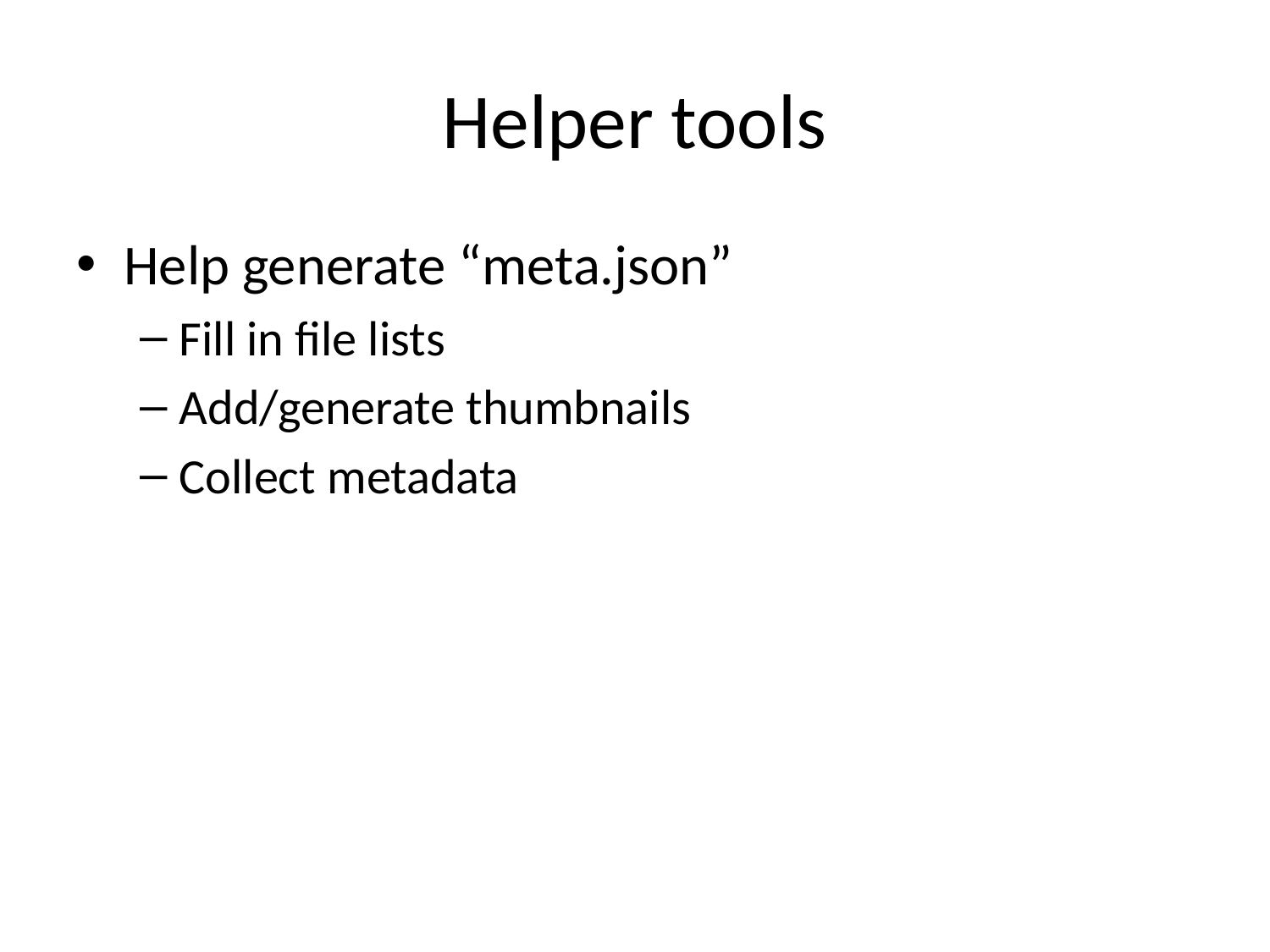

# Helper tools
Help generate “meta.json”
Fill in file lists
Add/generate thumbnails
Collect metadata